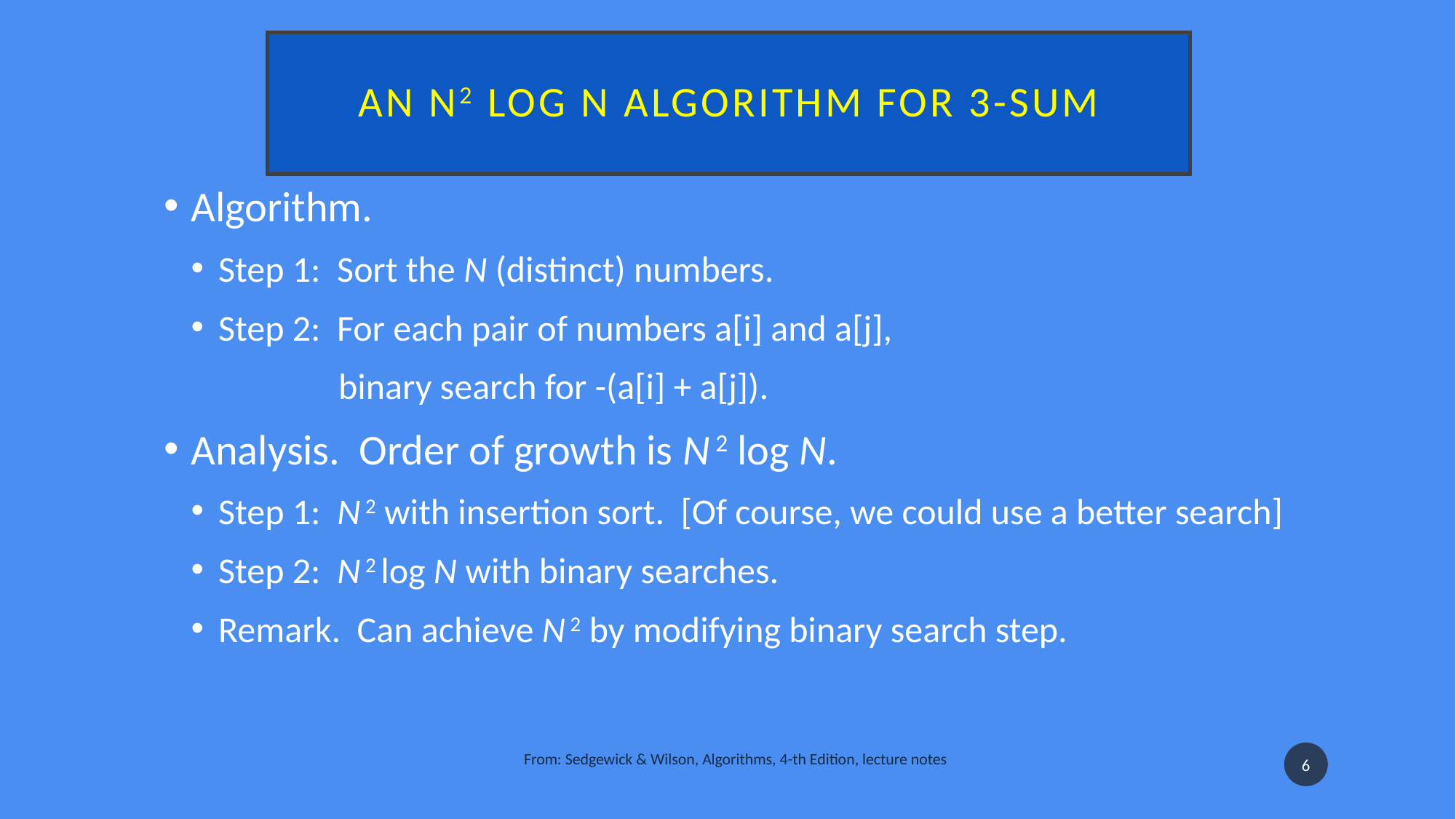

# An N2 log N algorithm for 3-Sum
Algorithm.
Step 1:  Sort the N (distinct) numbers.
Step 2:  For each pair of numbers a[i] and a[j],
                  binary search for -(a[i] + a[j]).
Analysis.  Order of growth is N 2 log N.
Step 1:  N 2 with insertion sort.  [Of course, we could use a better search]
Step 2:  N 2 log N with binary searches.
Remark.  Can achieve N 2 by modifying binary search step.

From: Sedgewick & Wilson, Algorithms, 4-th Edition, lecture notes
6